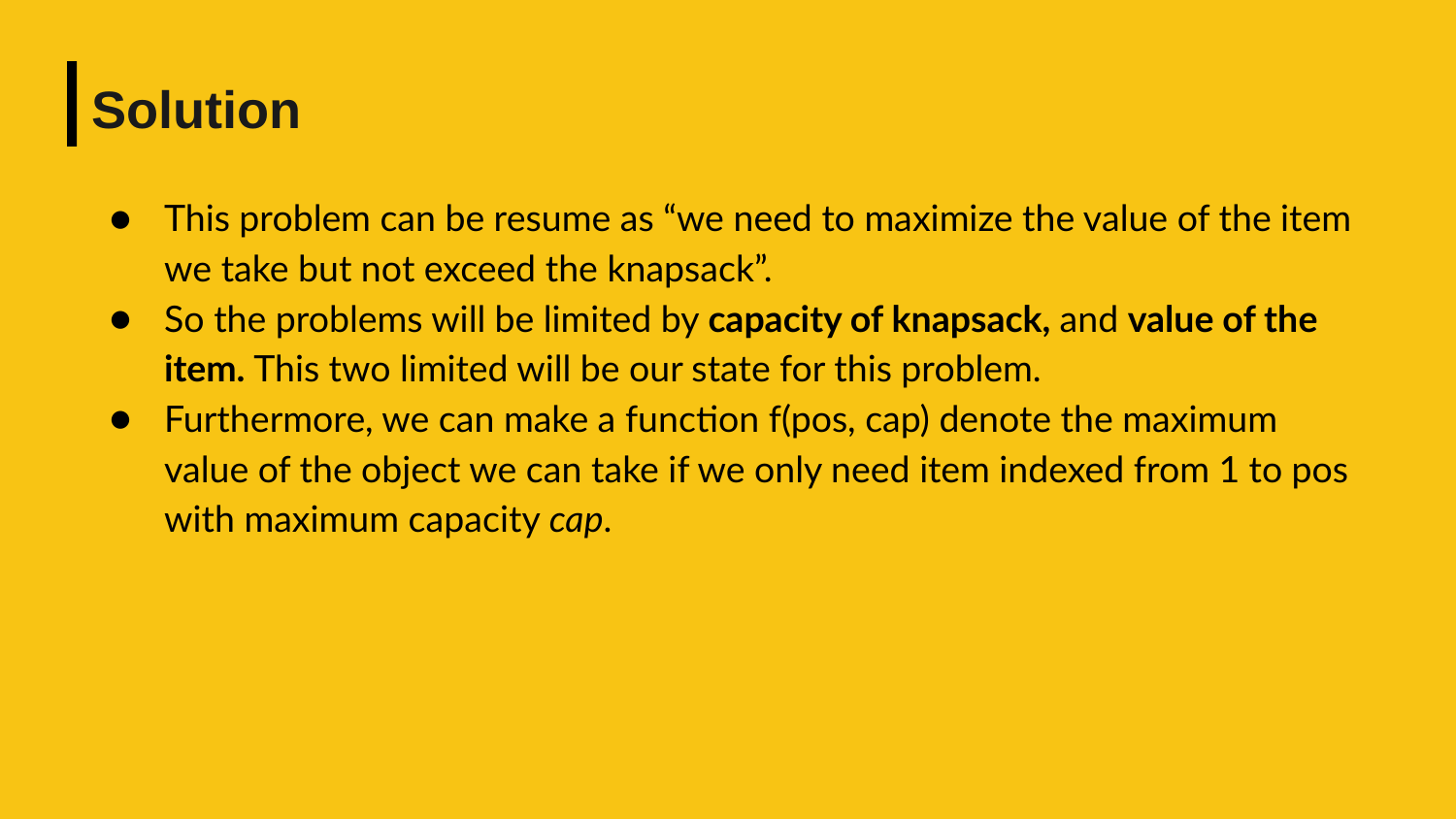

# Solution
This problem can be resume as “we need to maximize the value of the item we take but not exceed the knapsack”.
So the problems will be limited by capacity of knapsack, and value of the item. This two limited will be our state for this problem.
Furthermore, we can make a function f(pos, cap) denote the maximum value of the object we can take if we only need item indexed from 1 to pos with maximum capacity cap.